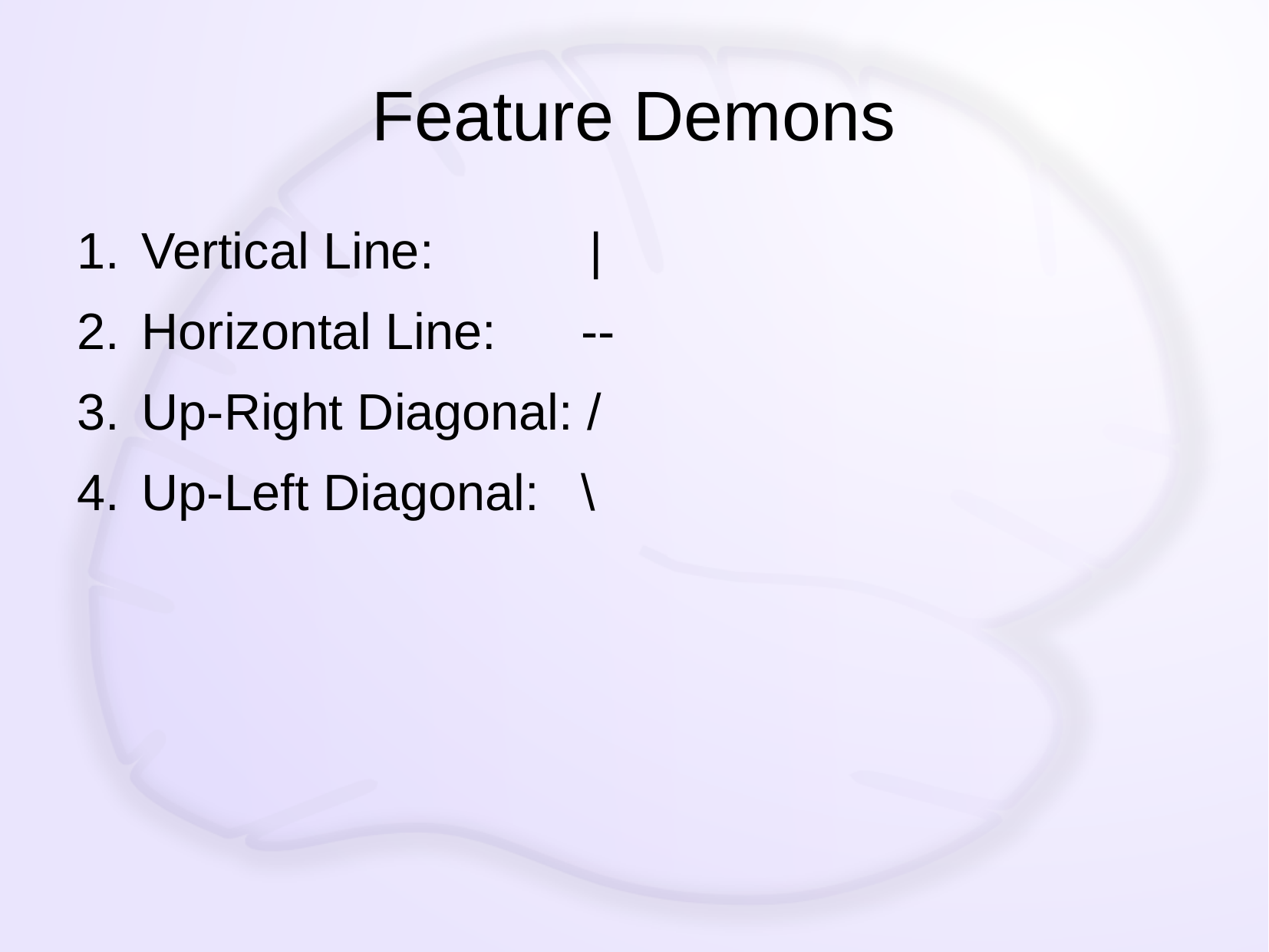

# Feature Demons
Vertical Line:           |
Horizontal Line:      --
Up-Right Diagonal: /
Up-Left Diagonal:   \